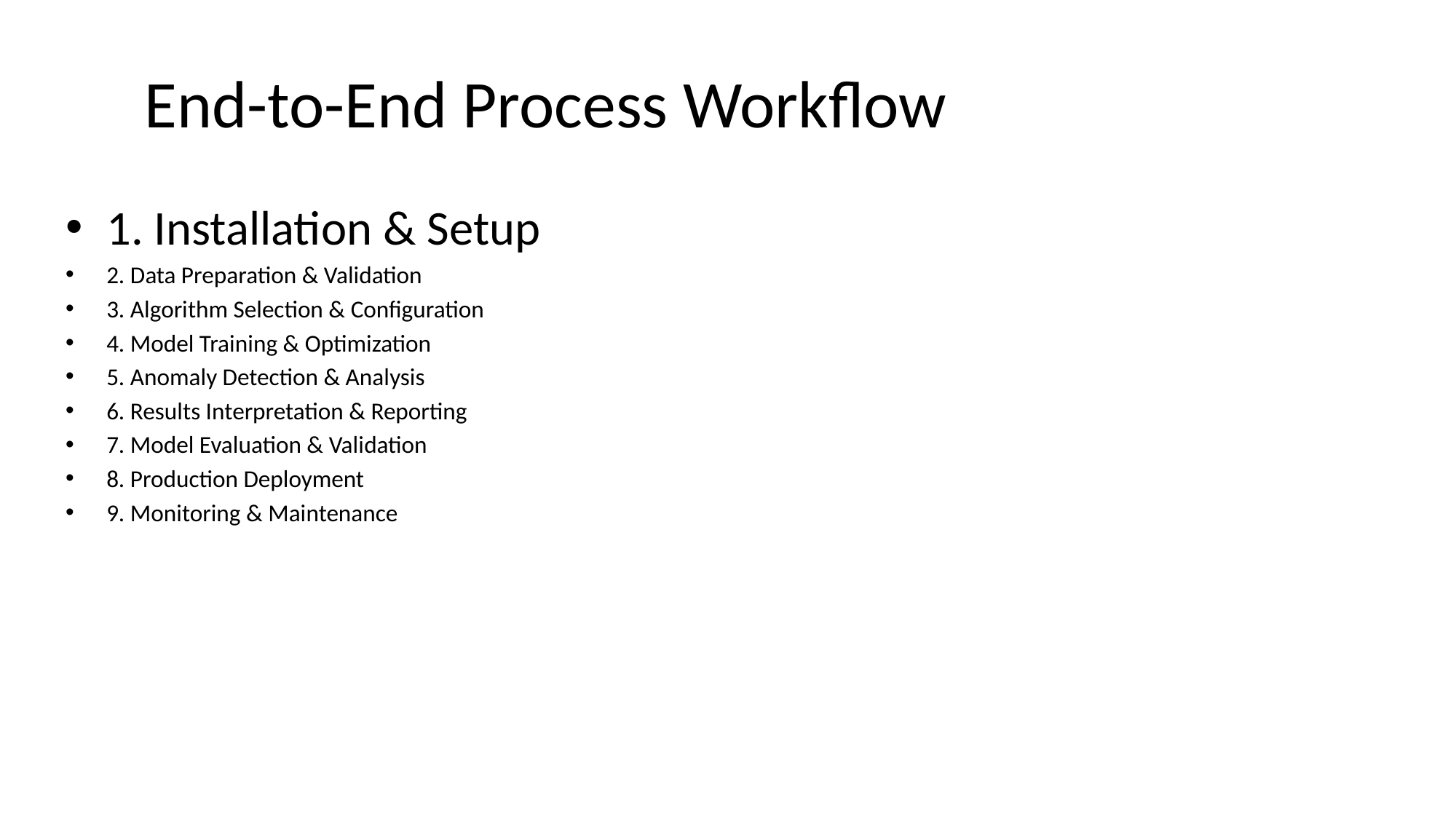

# End-to-End Process Workflow
1. Installation & Setup
2. Data Preparation & Validation
3. Algorithm Selection & Configuration
4. Model Training & Optimization
5. Anomaly Detection & Analysis
6. Results Interpretation & Reporting
7. Model Evaluation & Validation
8. Production Deployment
9. Monitoring & Maintenance